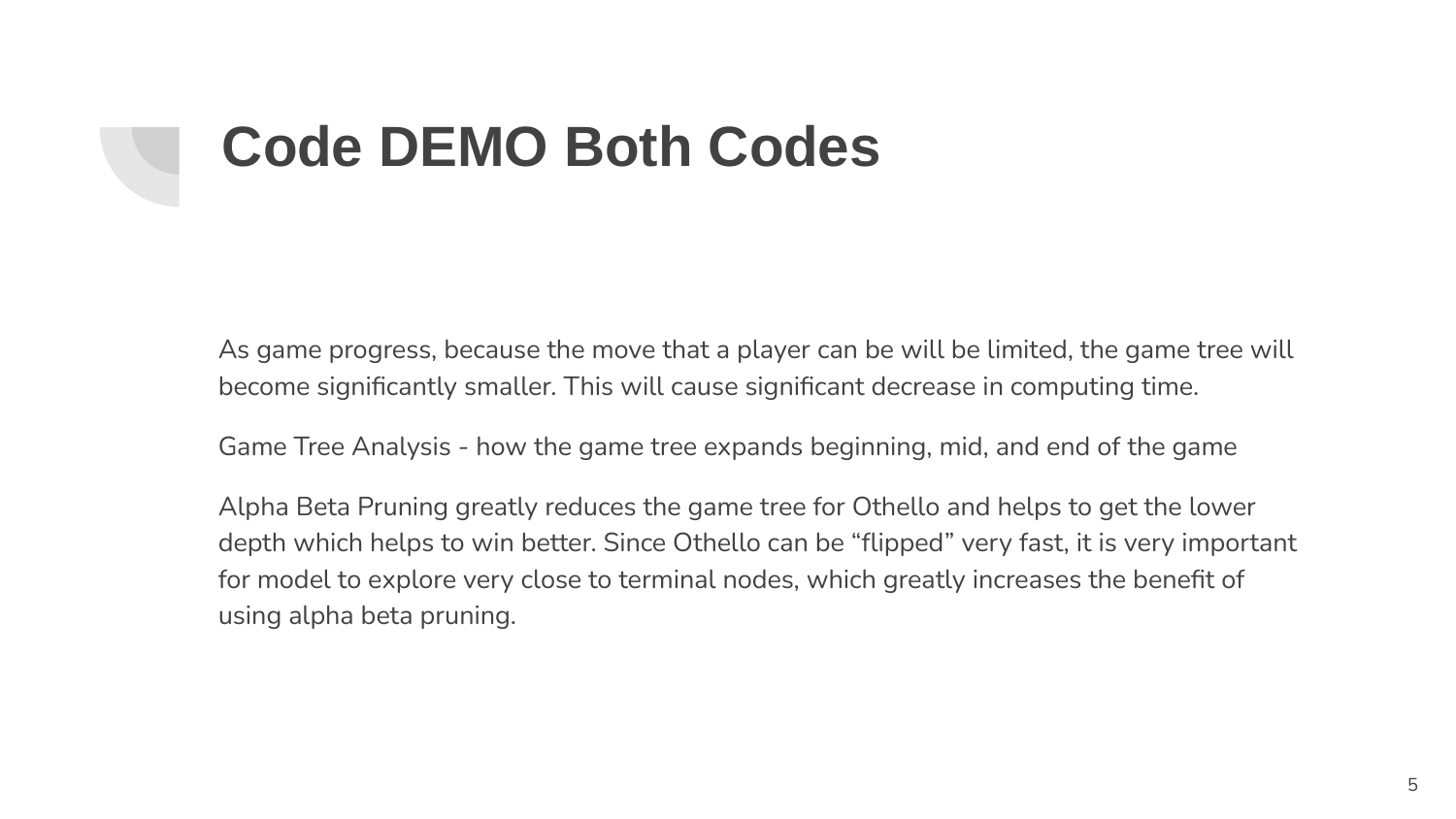

# Code DEMO Both Codes
As game progress, because the move that a player can be will be limited, the game tree will become significantly smaller. This will cause significant decrease in computing time.
Game Tree Analysis - how the game tree expands beginning, mid, and end of the game
Alpha Beta Pruning greatly reduces the game tree for Othello and helps to get the lower depth which helps to win better. Since Othello can be “flipped” very fast, it is very important for model to explore very close to terminal nodes, which greatly increases the benefit of using alpha beta pruning.
5